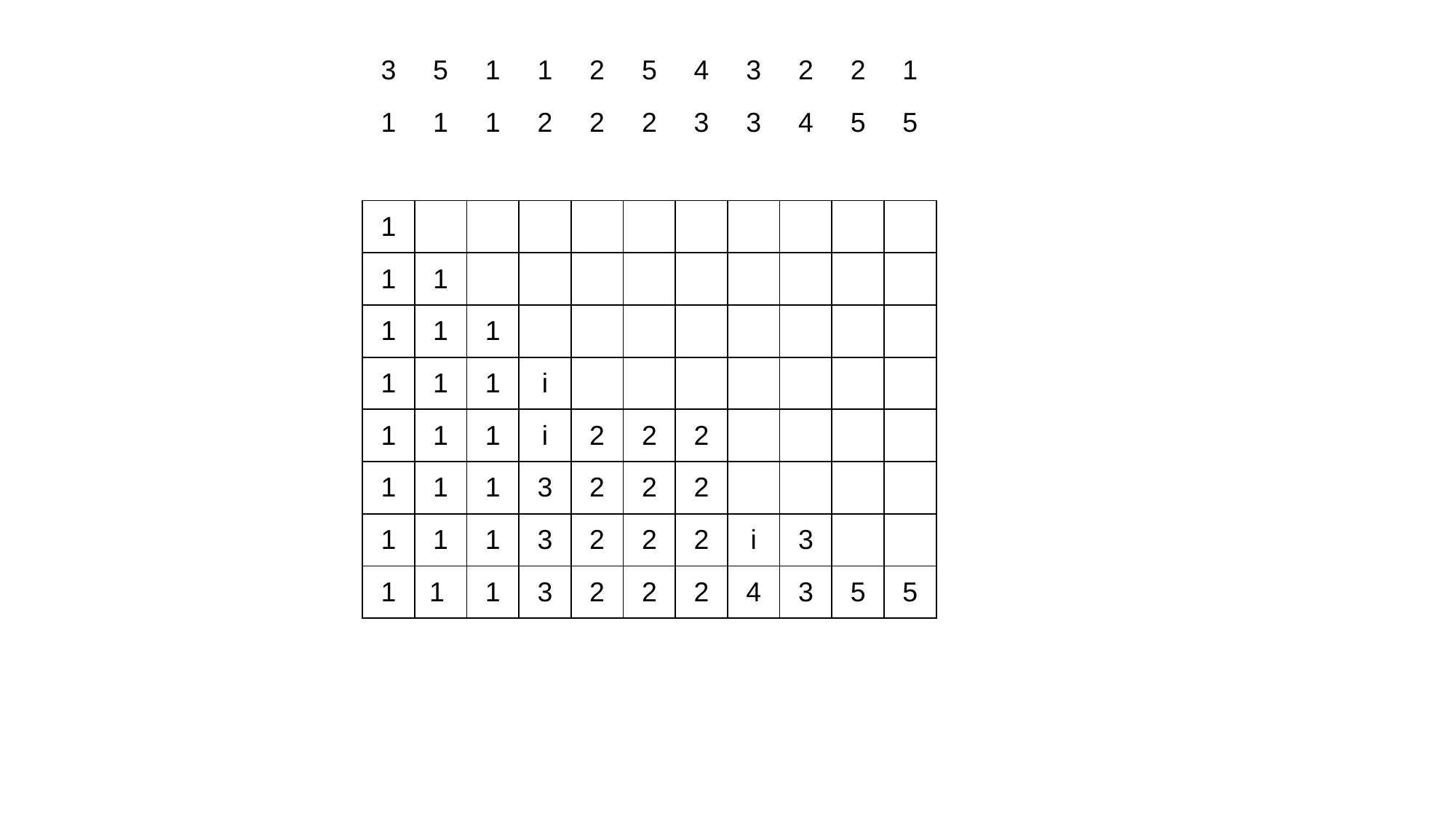

| 3 | 5 | 1 | 1 | 2 | 5 | 4 | 3 | 2 | 2 | 1 |
| --- | --- | --- | --- | --- | --- | --- | --- | --- | --- | --- |
| 1 | 1 | 1 | 2 | 2 | 2 | 3 | 3 | 4 | 5 | 5 |
|  |  |  |  |  |  |  |  |  |  |  |
| 1 |  |  |  |  |  |  |  |  |  |  |
| 1 | 1 |  |  |  |  |  |  |  |  |  |
| 1 | 1 | 1 |  |  |  |  |  |  |  |  |
| 1 | 1 | 1 | i |  |  |  |  |  |  |  |
| 1 | 1 | 1 | i | 2 | 2 | 2 |  |  |  |  |
| 1 | 1 | 1 | 3 | 2 | 2 | 2 |  |  |  |  |
| 1 | 1 | 1 | 3 | 2 | 2 | 2 | i | 3 |  |  |
| 1 | 1 | 1 | 3 | 2 | 2 | 2 | 4 | 3 | 5 | 5 |